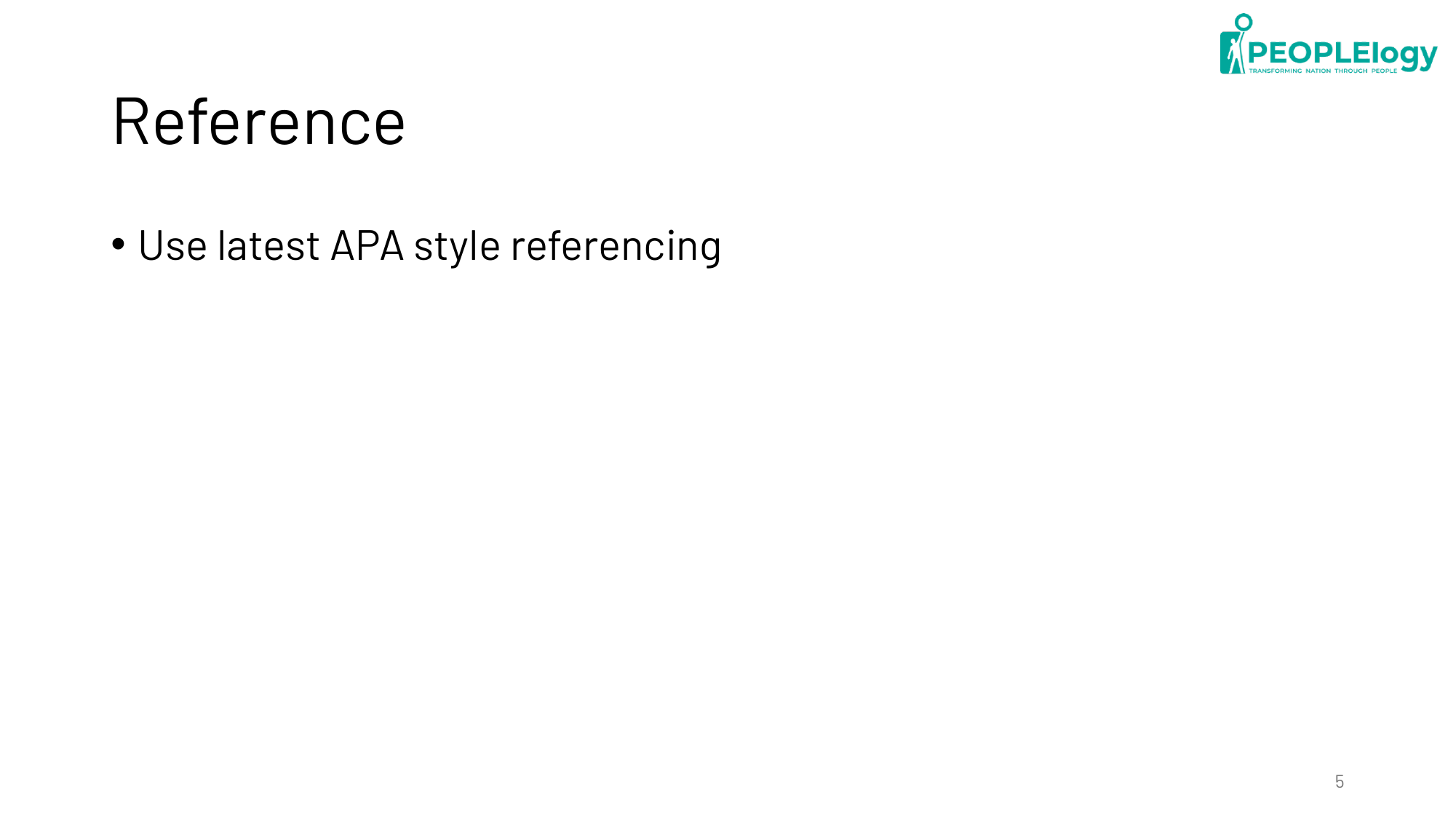

# Reference
Use latest APA style referencing
5